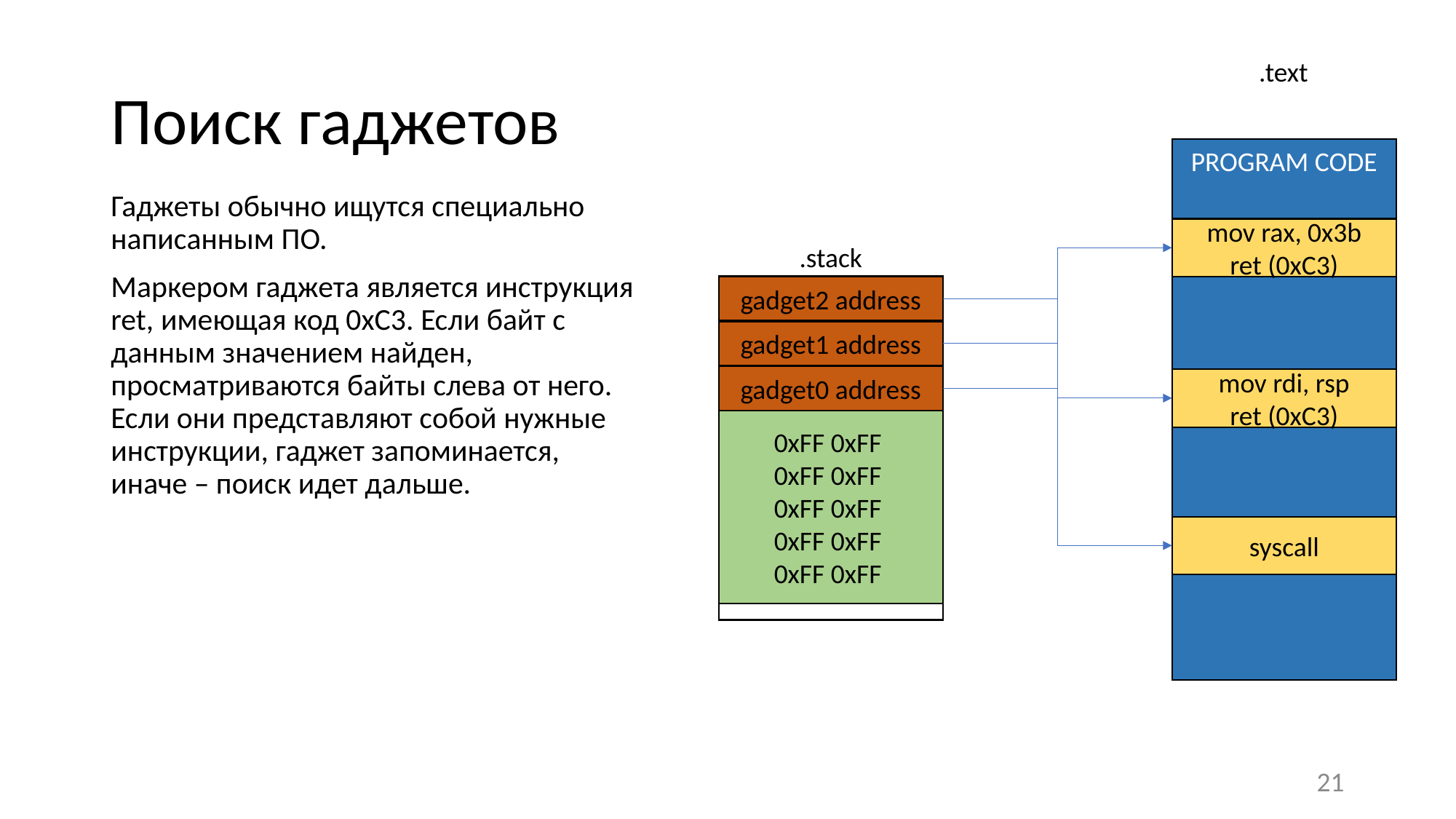

# Поиск гаджетов
.text
PROGRAM CODE
Гаджеты обычно ищутся специально написанным ПО.
Маркером гаджета является инструкция ret, имеющая код 0xC3. Если байт с данным значением найден, просматриваются байты слева от него. Если они представляют собой нужные инструкции, гаджет запоминается, иначе – поиск идет дальше.
mov rax, 0x3b
ret (0xC3)
.stack

gadget2 address
gadget1 address
gadget0 address
mov rdi, rsp
ret (0xC3)
0xFF 0xFF
0xFF 0xFF
0xFF 0xFF
0xFF 0xFF
0xFF 0xFF
syscall
21